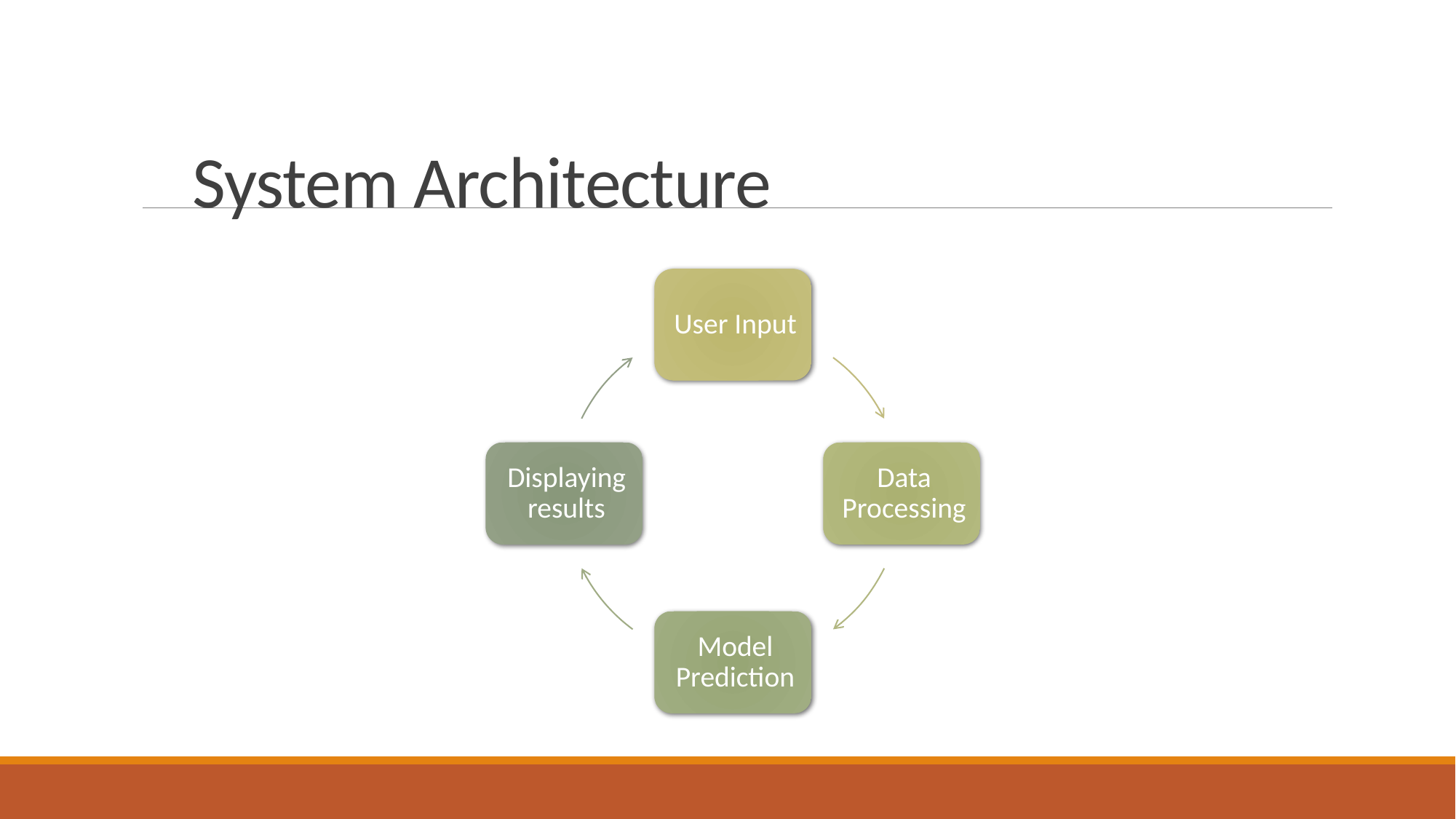

# System Architecture
User Input
Data Processing
Model Prediction
Displaying results